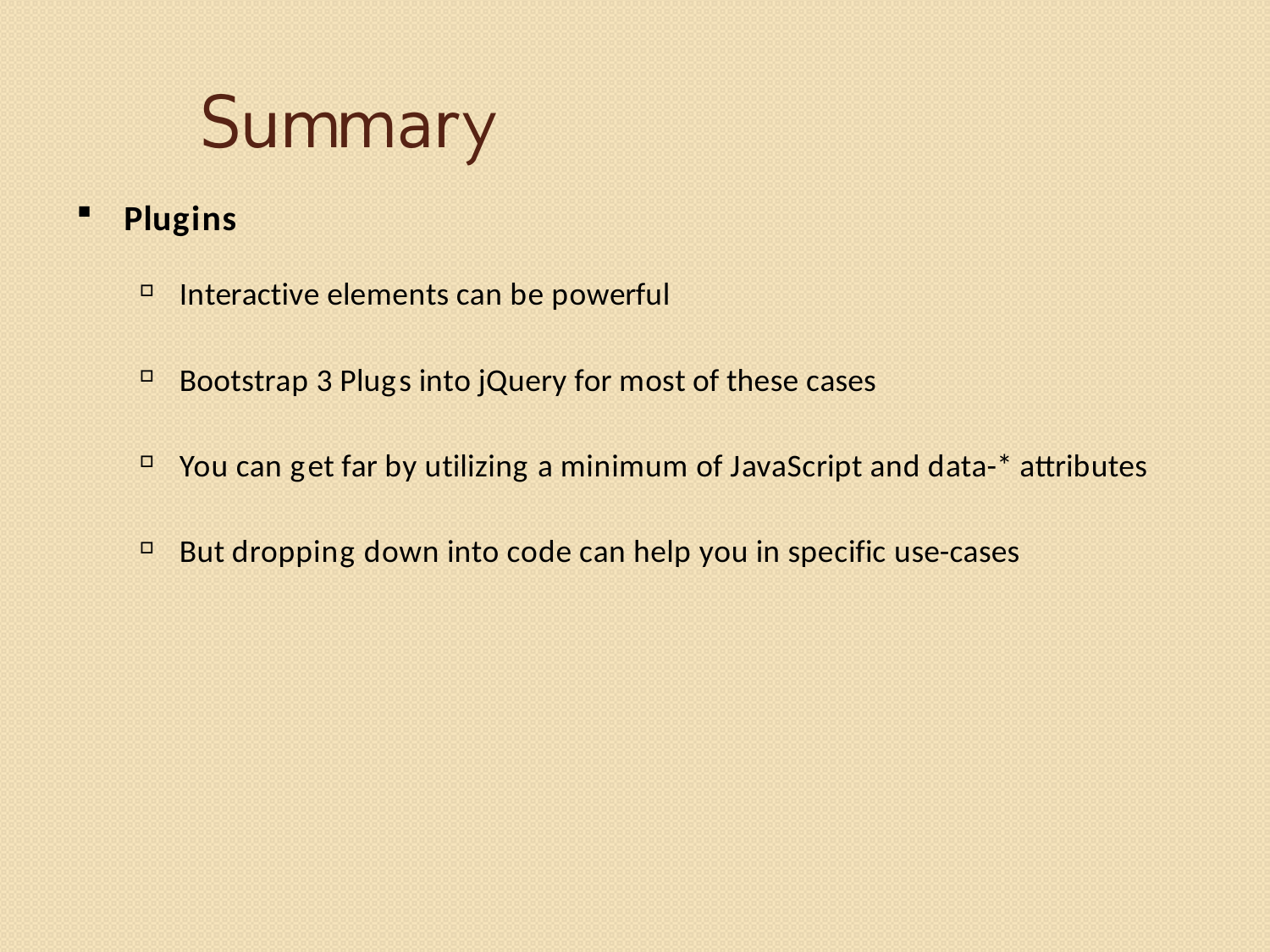

# Summary
Plugins

Interactive elements can be powerful

Bootstrap 3 Plugs into jQuery for most of these cases

You can get far by utilizing a minimum of JavaScript and data-* attributes

But dropping down into code can help you in specific use-cases